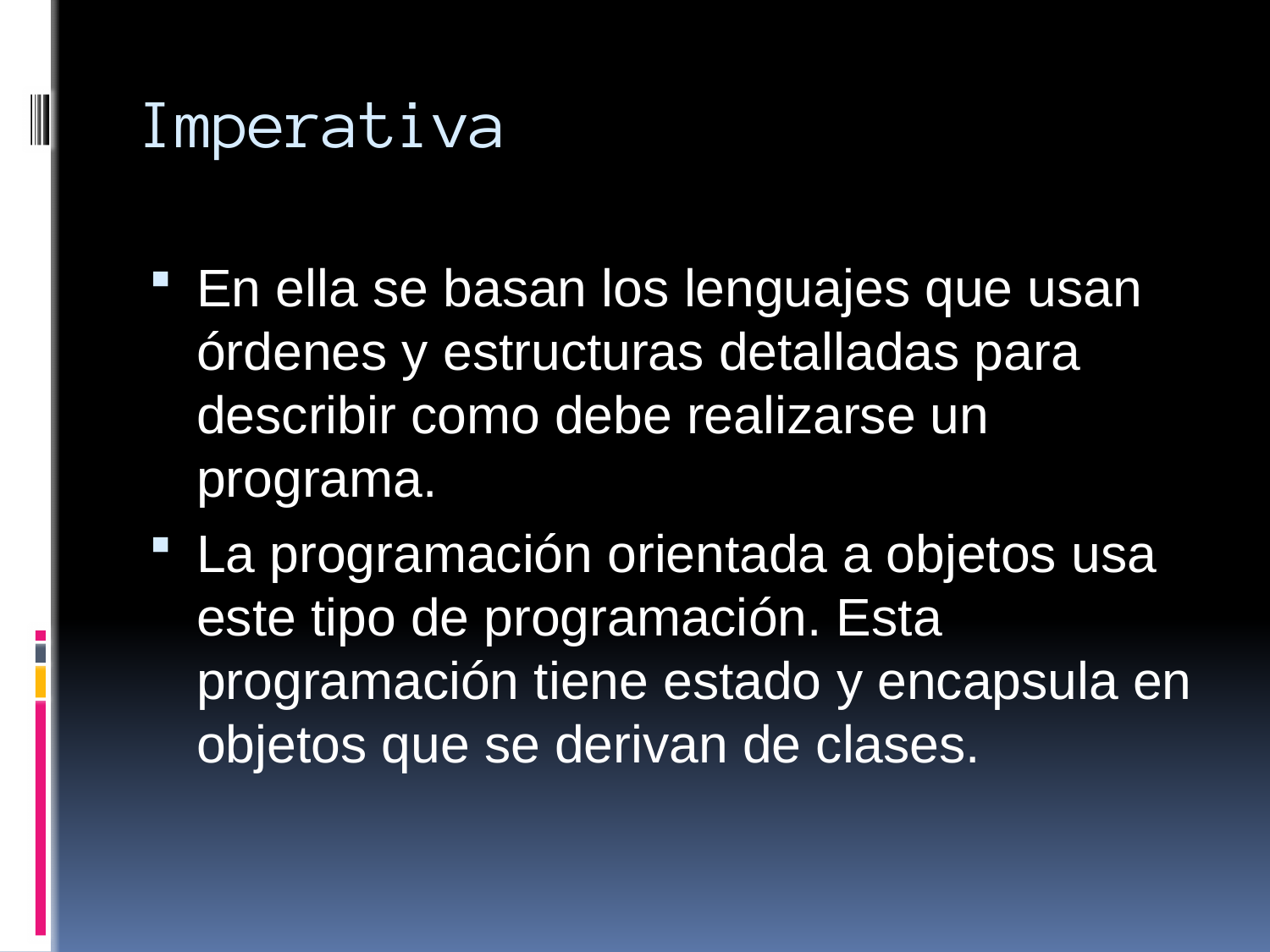

# Imperativa
En ella se basan los lenguajes que usan órdenes y estructuras detalladas para describir como debe realizarse un programa.
La programación orientada a objetos usa este tipo de programación. Esta programación tiene estado y encapsula en objetos que se derivan de clases.